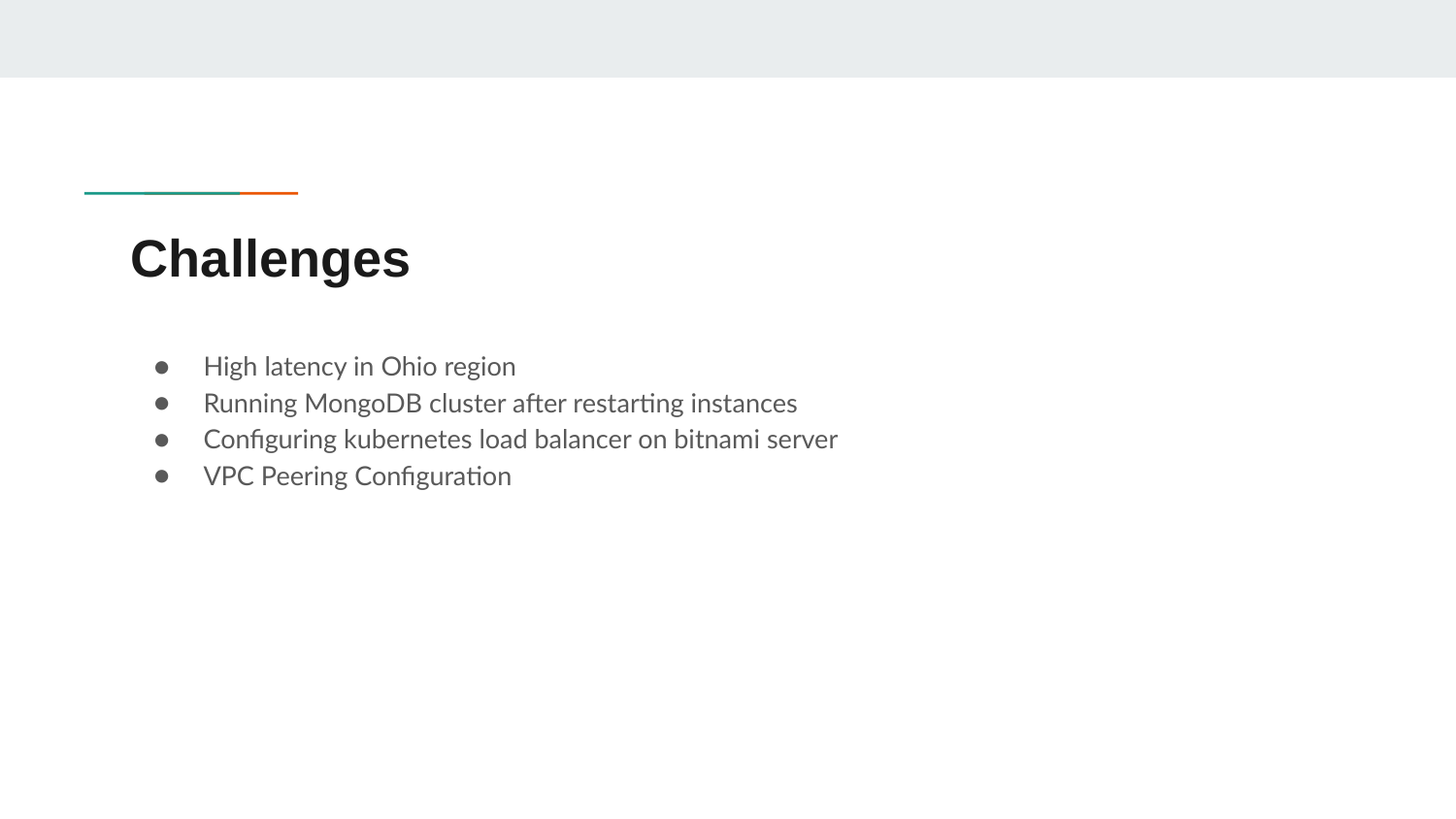

# Challenges
High latency in Ohio region
Running MongoDB cluster after restarting instances
Configuring kubernetes load balancer on bitnami server
VPC Peering Configuration